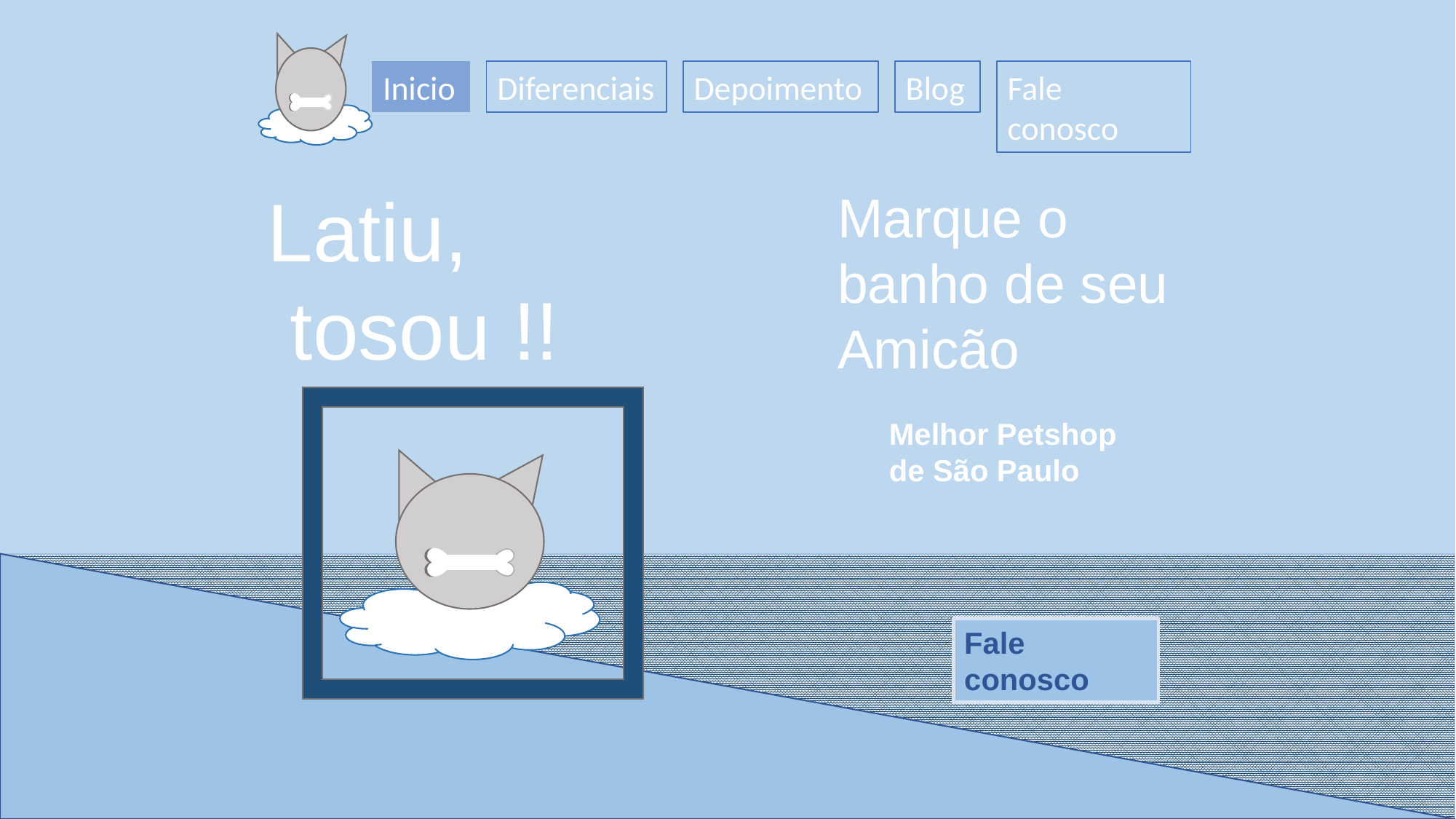

Blog
Fale conosco
Depoimento
Diferenciais
Inicio

Latiu,
 tosou !!

Marque o banho de seu Amicão

Melhor Petshop de São Paulo

Fale conosco